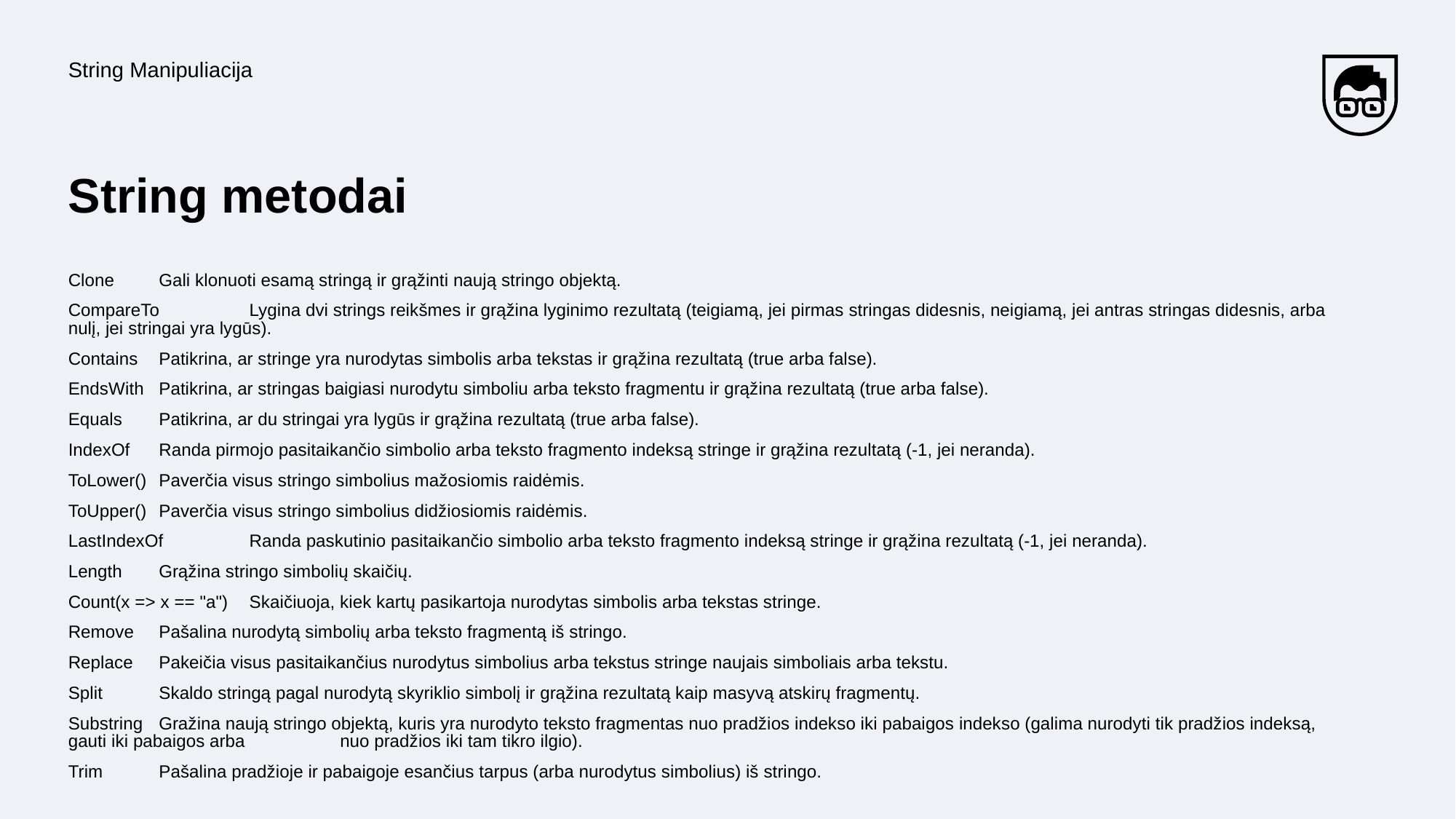

String Manipuliacija
# String metodai
Clone	Gali klonuoti esamą stringą ir grąžinti naują stringo objektą.
CompareTo	Lygina dvi strings reikšmes ir grąžina lyginimo rezultatą (teigiamą, jei pirmas stringas didesnis, neigiamą, jei antras stringas didesnis, arba nulį, jei stringai yra lygūs).
Contains	Patikrina, ar stringe yra nurodytas simbolis arba tekstas ir grąžina rezultatą (true arba false).
EndsWith	Patikrina, ar stringas baigiasi nurodytu simboliu arba teksto fragmentu ir grąžina rezultatą (true arba false).
Equals	Patikrina, ar du stringai yra lygūs ir grąžina rezultatą (true arba false).
IndexOf	Randa pirmojo pasitaikančio simbolio arba teksto fragmento indeksą stringe ir grąžina rezultatą (-1, jei neranda).
ToLower()	Paverčia visus stringo simbolius mažosiomis raidėmis.
ToUpper()	Paverčia visus stringo simbolius didžiosiomis raidėmis.
LastIndexOf	Randa paskutinio pasitaikančio simbolio arba teksto fragmento indeksą stringe ir grąžina rezultatą (-1, jei neranda).
Length	Grąžina stringo simbolių skaičių.
Count(x => x == "a")	Skaičiuoja, kiek kartų pasikartoja nurodytas simbolis arba tekstas stringe.
Remove	Pašalina nurodytą simbolių arba teksto fragmentą iš stringo.
Replace	Pakeičia visus pasitaikančius nurodytus simbolius arba tekstus stringe naujais simboliais arba tekstu.
Split	Skaldo stringą pagal nurodytą skyriklio simbolį ir grąžina rezultatą kaip masyvą atskirų fragmentų.
Substring	Gražina naują stringo objektą, kuris yra nurodyto teksto fragmentas nuo pradžios indekso iki pabaigos indekso (galima nurodyti tik pradžios indeksą, gauti iki pabaigos arba 	nuo pradžios iki tam tikro ilgio).
Trim	Pašalina pradžioje ir pabaigoje esančius tarpus (arba nurodytus simbolius) iš stringo.